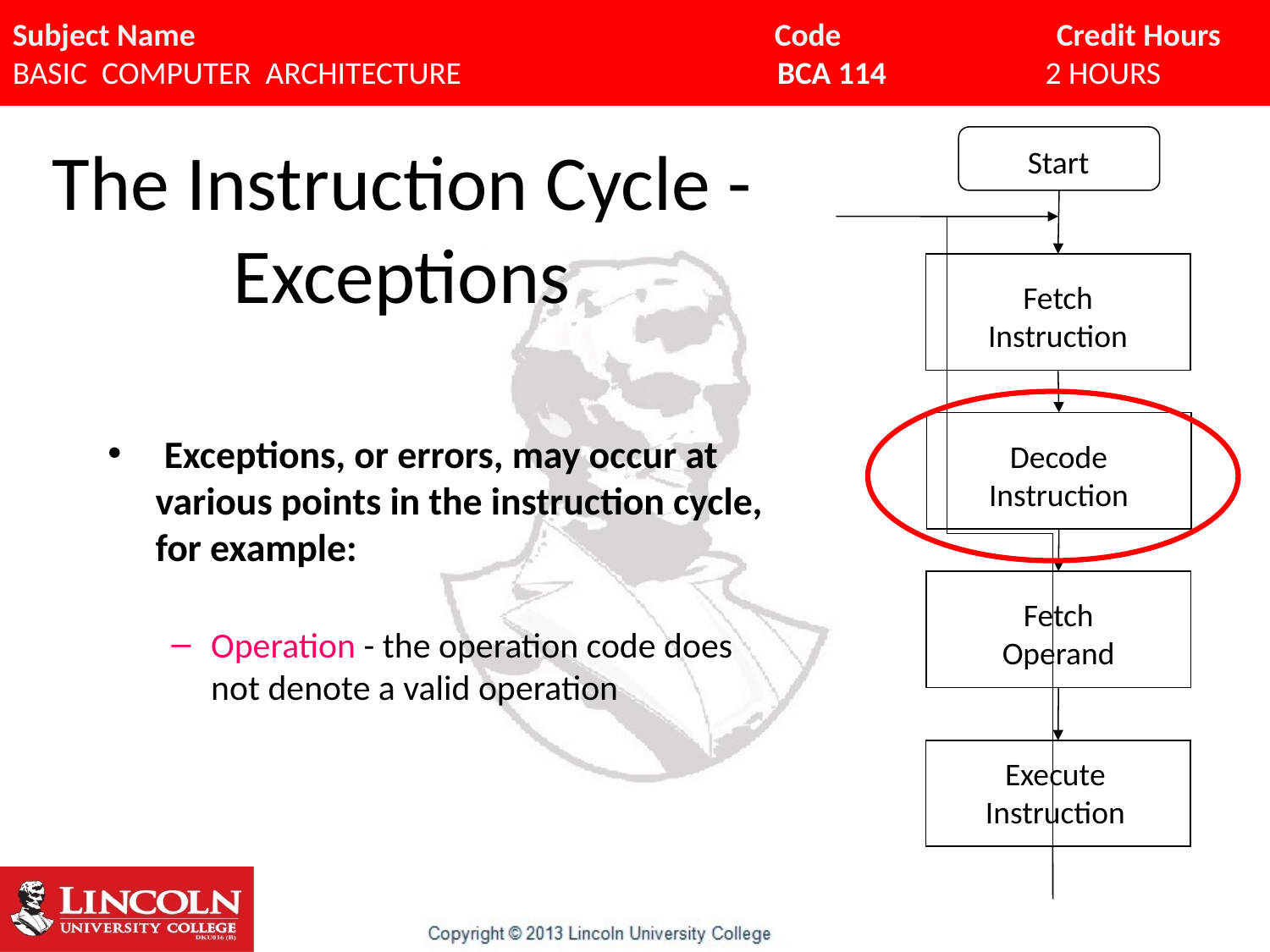

# The Instruction Cycle - Exceptions

Start

Fetch Instruction

Decode Instruction

Fetch Operand

Execute Instruction

 Exceptions, or errors, may occur at various points in the instruction cycle, for example:
Operation - the operation code does not denote a valid operation